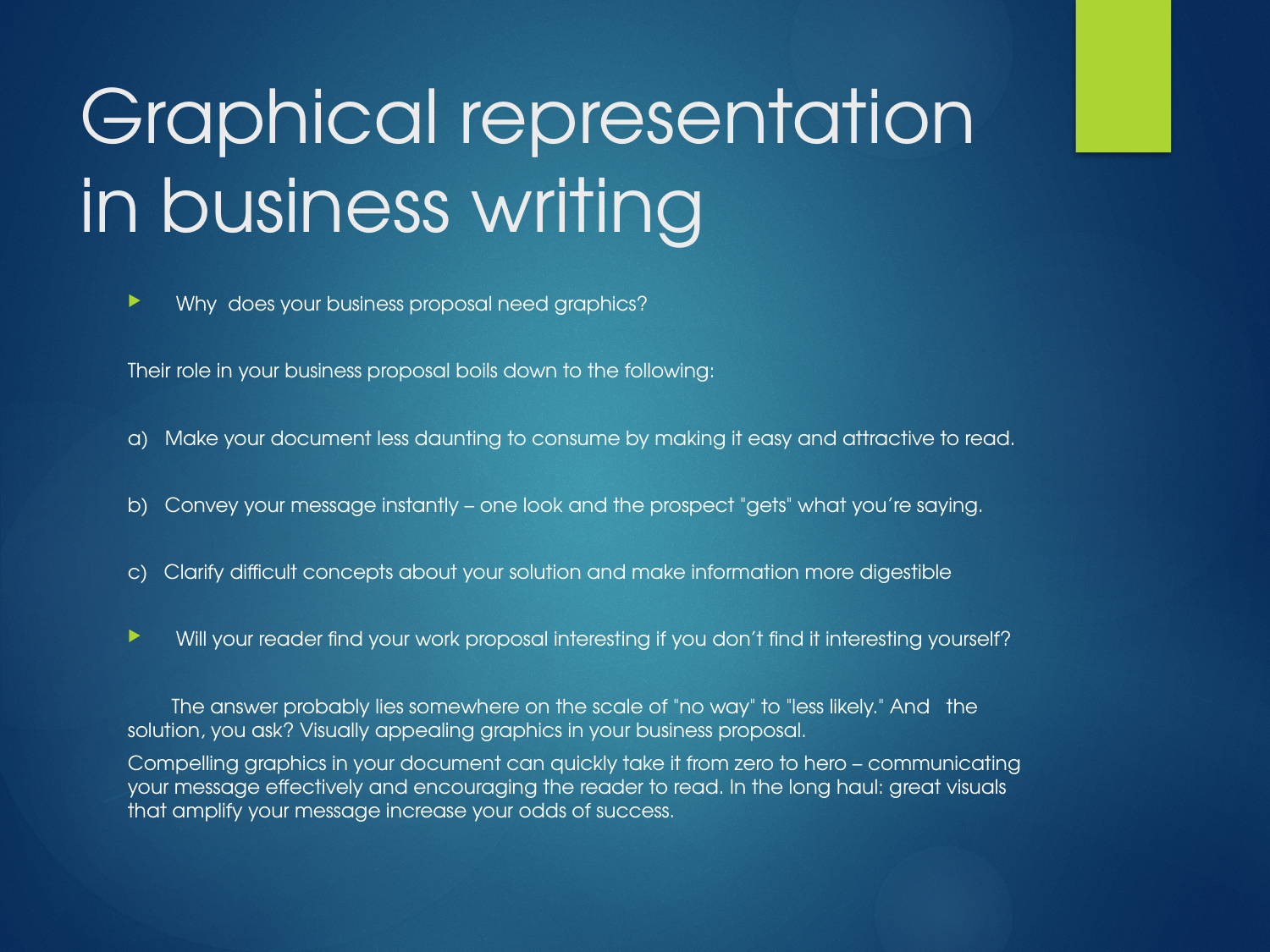

# Graphical representation in business writing
Why  does your business proposal need graphics?

Their role in your business proposal boils down to the following:

a)   Make your document less daunting to consume by making it easy and attractive to read.

b)   Convey your message instantly – one look and the prospect "gets" what you’re saying.

c)   Clarify difficult concepts about your solution and make information more digestible

Will your reader find your work proposal interesting if you don’t find it interesting yourself?

        The answer probably lies somewhere on the scale of "no way" to "less likely." And   the solution, you ask? Visually appealing graphics in your business proposal.
Compelling graphics in your document can quickly take it from zero to hero – communicating your message effectively and encouraging the reader to read. In the long haul: great visuals that amplify your message increase your odds of success.